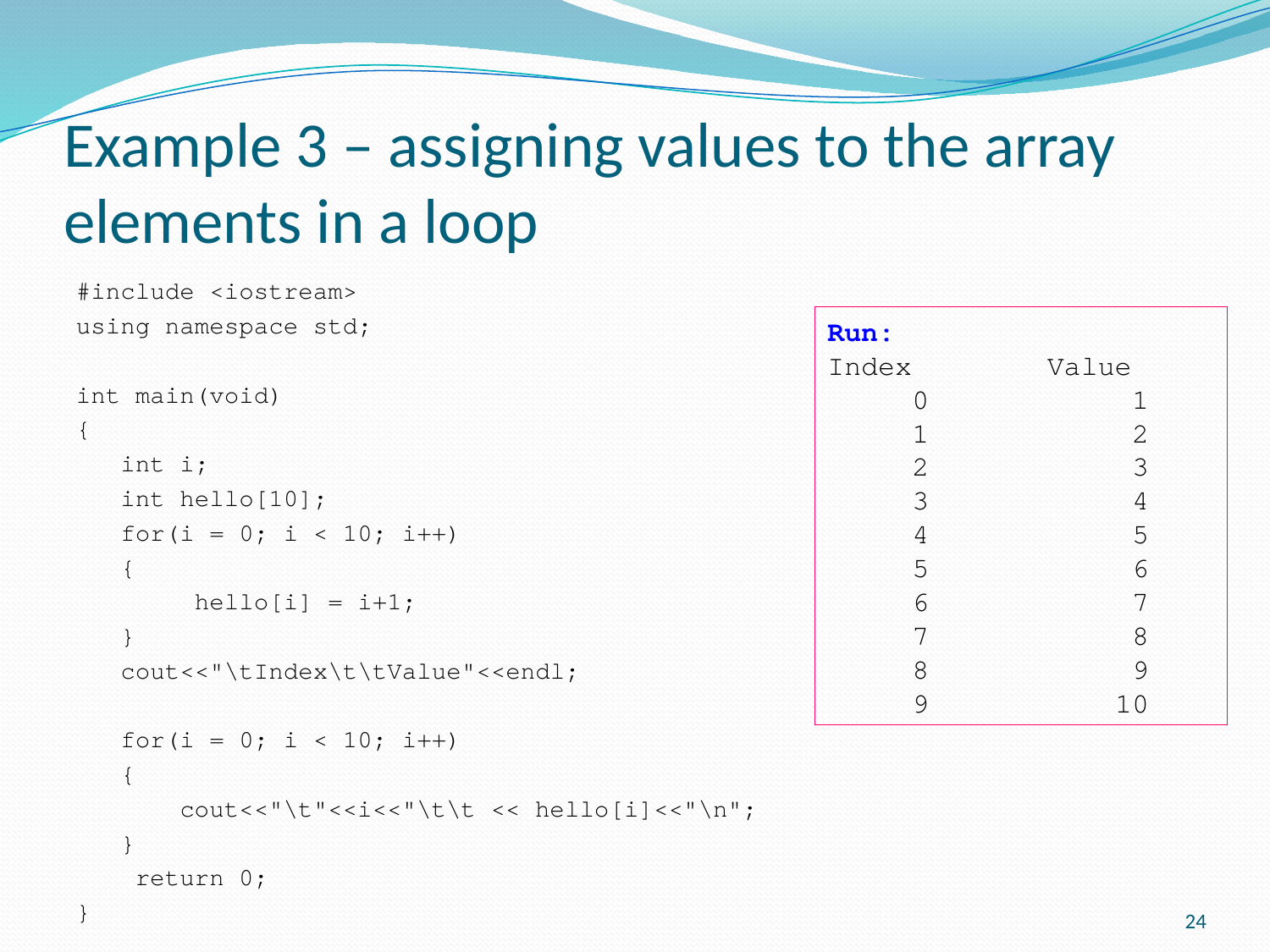

# Example 3 – assigning values to the array elements in a loop
#include <iostream>
using namespace std;

int main(void)
{
   int i;
   int hello[10];
   for(i = 0; i < 10; i++)
   {
        hello[i] = i+1;
   }
   cout<<"\tIndex\t\tValue"<<endl;

   for(i = 0; i < 10; i++)
   {
       cout<<"\t"<<i<<"\t\t << hello[i]<<"\n";
   }
    return 0;
}
Run:
Index        Value
     0            1
     1            2
     2            3
     3            4
     4            5
     5            6
     6            7
     7            8
     8            9
     9           10
24